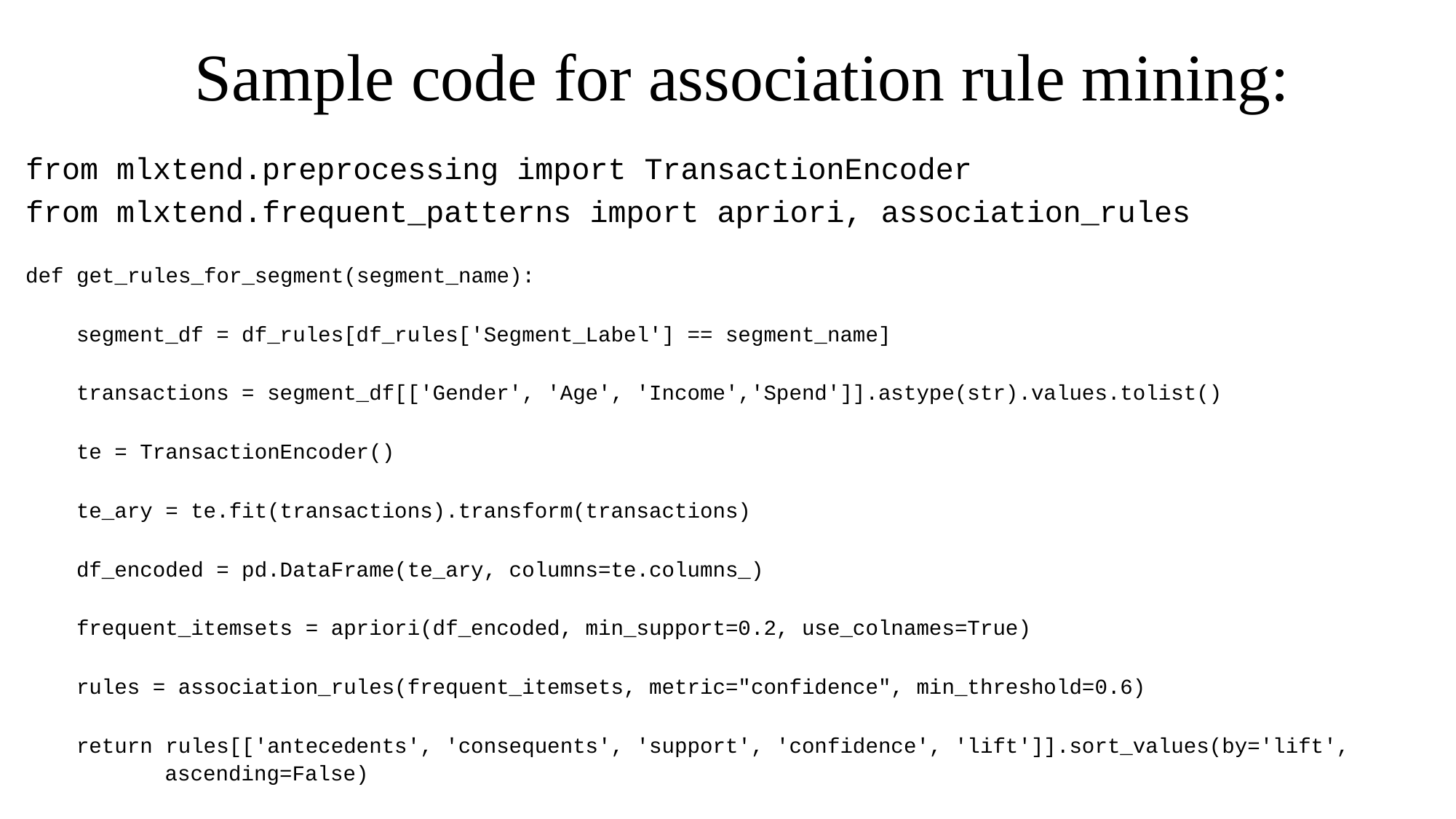

# Sample code for association rule mining:
from mlxtend.preprocessing import TransactionEncoder
from mlxtend.frequent_patterns import apriori, association_rules
def get_rules_for_segment(segment_name):
    segment_df = df_rules[df_rules['Segment_Label'] == segment_name]
    transactions = segment_df[['Gender', 'Age', 'Income','Spend']].astype(str).values.tolist()
    te = TransactionEncoder()
    te_ary = te.fit(transactions).transform(transactions)
    df_encoded = pd.DataFrame(te_ary, columns=te.columns_)
    frequent_itemsets = apriori(df_encoded, min_support=0.2, use_colnames=True)
    rules = association_rules(frequent_itemsets, metric="confidence", min_threshold=0.6)
    return rules[['antecedents', 'consequents', 'support', 'confidence', 'lift']].sort_values(by='lift',    	ascending=False)